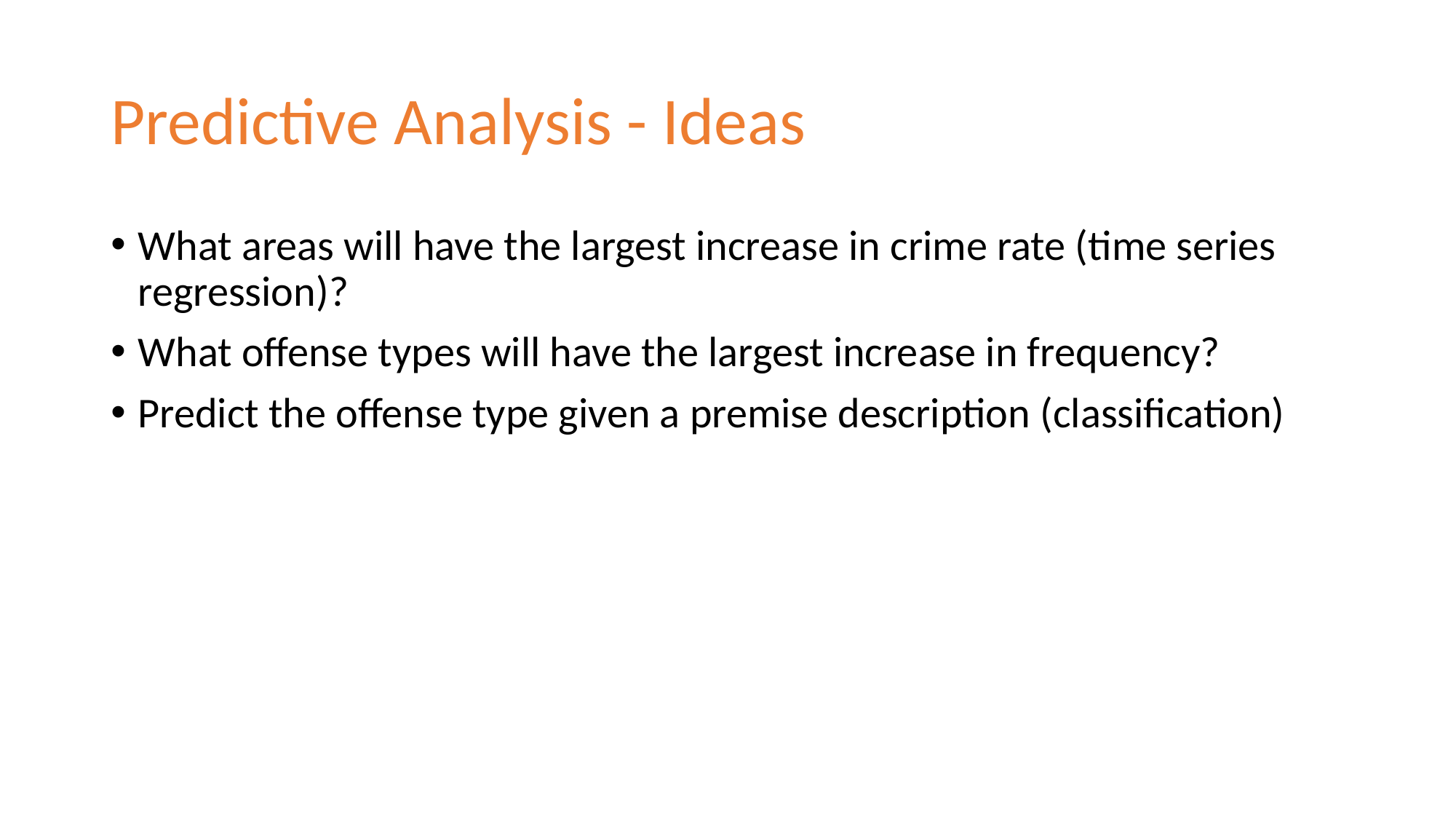

# Predictive Analysis - Ideas
What areas will have the largest increase in crime rate (time series regression)?
What offense types will have the largest increase in frequency?
Predict the offense type given a premise description (classification)